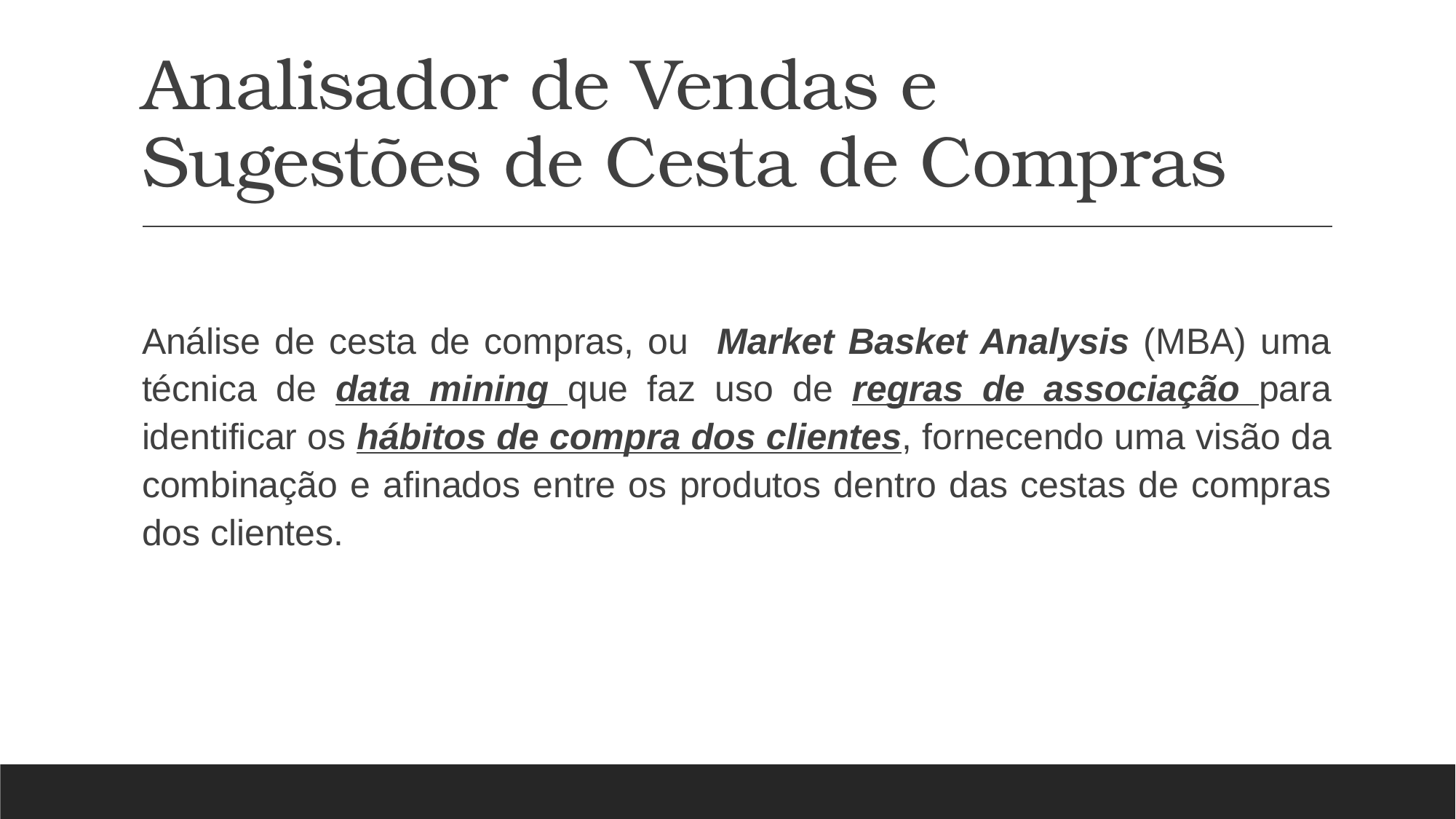

# Analisador de Vendas e Sugestões de Cesta de Compras

Análise de cesta de compras, ou  Market Basket Analysis (MBA) uma técnica de data mining que faz uso de regras de associação para identificar os hábitos de compra dos clientes, fornecendo uma visão da combinação e afinados entre os produtos dentro das cestas de compras dos clientes.